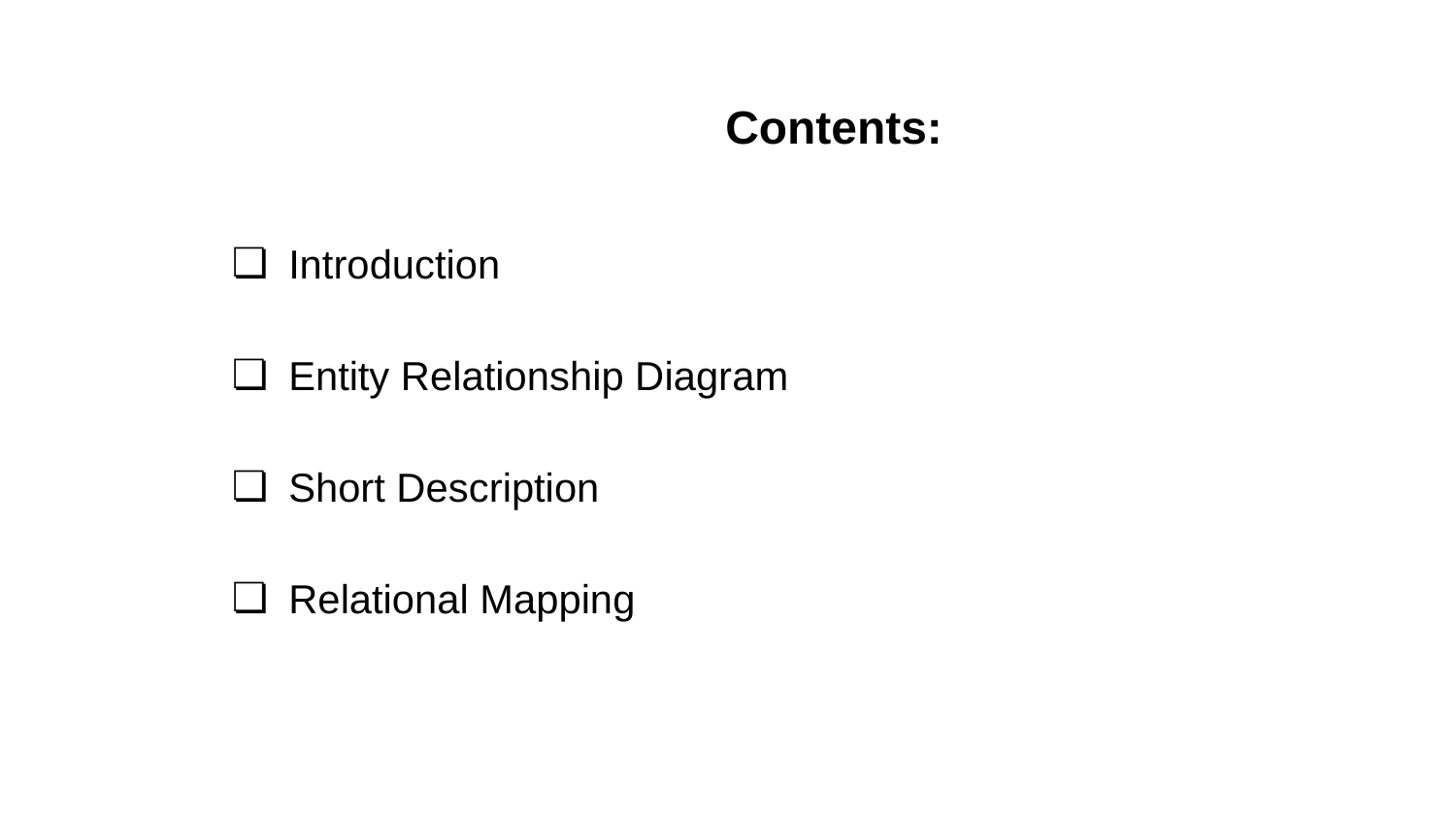

Contents:

Introduction

Entity Relationship Diagram

Short Description

Relational Mapping